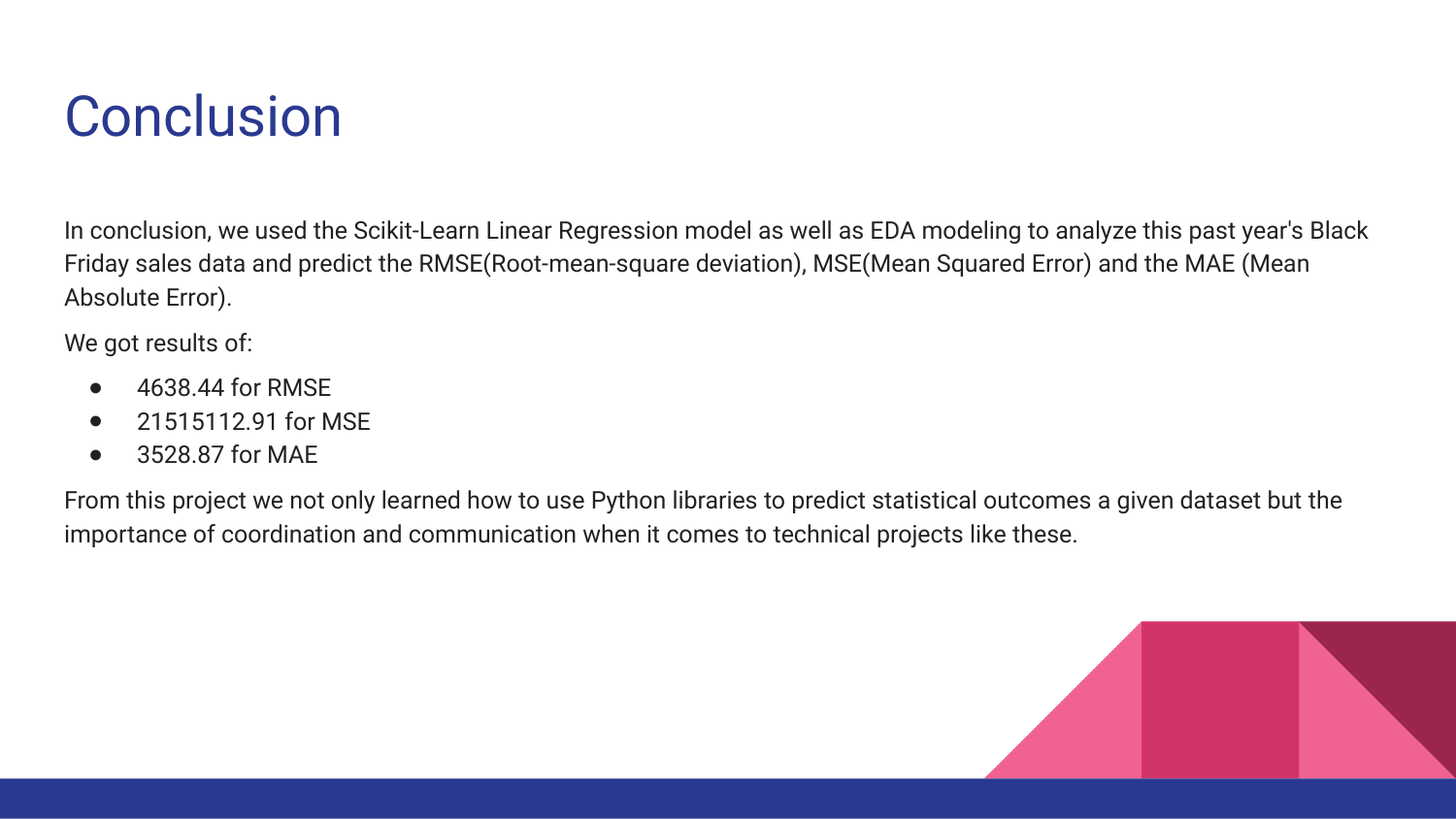

# Conclusion
In conclusion, we used the Scikit-Learn Linear Regression model as well as EDA modeling to analyze this past year's Black Friday sales data and predict the RMSE(Root-mean-square deviation), MSE(Mean Squared Error) and the MAE (Mean Absolute Error).
We got results of:
4638.44 for RMSE
21515112.91 for MSE
3528.87 for MAE
From this project we not only learned how to use Python libraries to predict statistical outcomes a given dataset but the importance of coordination and communication when it comes to technical projects like these.